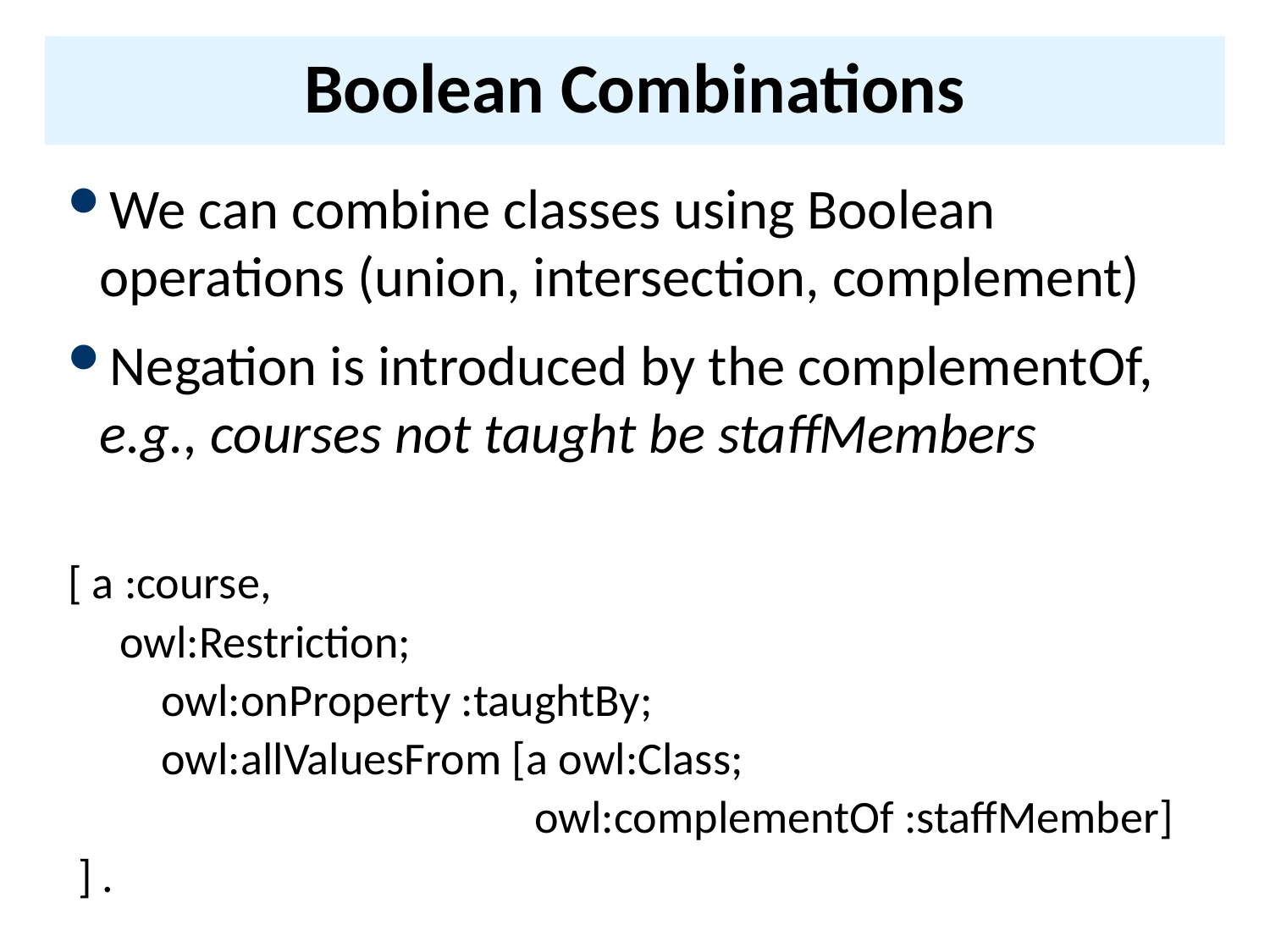

# Boolean Combinations
We can combine classes using Boolean operations (union, intersection, complement)
Negation is introduced by the complementOf, e.g., courses not taught be staffMembers

[ a :course,
     owl:Restriction;
         owl:onProperty :taughtBy;
         owl:allValuesFrom [a owl:Class;
                                             owl:complementOf :staffMember]
 ] .